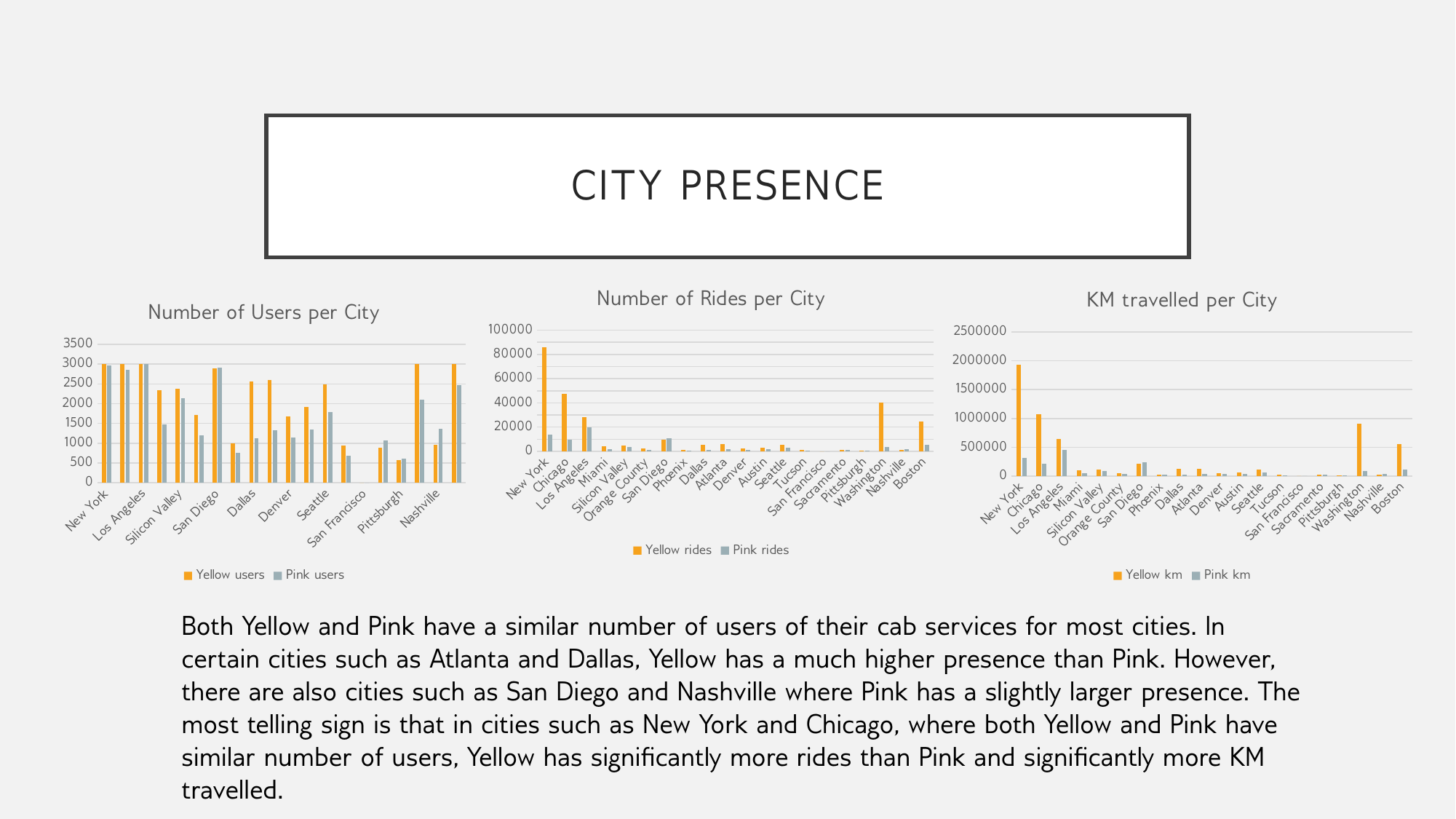

# City Presence

### Chart: Number of Rides per City

| Category | Yellow rides | Pink rides |
|---|---|---|
| New York | 85918.0 | 13967.0 |
| Chicago | 47264.0 | 9361.0 |
| Los Angeles | 28168.0 | 19865.0 |
| Miami | 4452.0 | 2002.0 |
| Silicon Valley | 4722.0 | 3797.0 |
| Orange County | 2469.0 | 1513.0 |
| San Diego | 9816.0 | 10672.0 |
| Phoenix | 1200.0 | 864.0 |
| Dallas | 5637.0 | 1380.0 |
| Atlanta | 5795.0 | 1762.0 |
| Denver | 2431.0 | 1394.0 |
| Austin | 3028.0 | 1868.0 |
| Seattle | 5265.0 | 2732.0 |
| Tucson | 1132.0 | 799.0 |
| San Francisco | 0.0 | 0.0 |
| Sacramento | 1033.0 | 1334.0 |
| Pittsburgh | 631.0 | 682.0 |
| Washington | 40045.0 | 3692.0 |
| Nashville | 1169.0 | 1841.0 |
| Boston | 24506.0 | 5186.0 |

### Chart: KM travelled per City

| Category | Yellow km | Pink km |
|---|---|---|
| New York | 1932842.47 | 315967.27 |
| Chicago | 1070978.26 | 210726.13 |
| Los Angeles | 639078.88 | 449656.77 |
| Miami | 100773.72 | 44644.45 |
| Silicon Valley | 107172.36 | 86540.61 |
| Orange County | 55218.19 | 33608.5 |
| San Diego | 219799.82 | 240703.87 |
| Phoenix | 27035.34 | 18789.74 |
| Dallas | 127392.79 | 30389.26 |
| Atlanta | 128928.59 | 39715.17 |
| Denver | 54561.6 | 31308.15 |
| Austin | 68168.88 | 41038.42 |
| Seattle | 118903.62 | 62000.37 |
| Tucson | 25206.84 | 18022.97 |
| San Francisco | 0.0 | 0.0 |
| Sacramento | 23707.06 | 30154.14 |
| Pittsburgh | 14305.1 | 15400.66 |
| Washington | 906038.71 | 82998.95 |
| Nashville | 26850.57 | 41474.17 |
| Boston | 552454.67 | 117933.51 |

### Chart: Number of Users per City

| Category | Yellow users | Pink users |
|---|---|---|
| New York | 3000.0 | 2972.0 |
| Chicago | 3000.0 | 2859.0 |
| Los Angeles | 2998.0 | 2996.0 |
| Miami | 2334.0 | 1480.0 |
| Silicon Valley | 2382.0 | 2130.0 |
| Orange County | 1712.0 | 1198.0 |
| San Diego | 2886.0 | 2909.0 |
| Phoenix | 994.0 | 763.0 |
| Dallas | 2564.0 | 1118.0 |
| Atlanta | 2595.0 | 1322.0 |
| Denver | 1681.0 | 1145.0 |
| Austin | 1914.0 | 1354.0 |
| Seattle | 2486.0 | 1790.0 |
| Tucson | 934.0 | 684.0 |
| San Francisco | 0.0 | 0.0 |
| Sacramento | 880.0 | 1078.0 |
| Pittsburgh | 574.0 | 604.0 |
| Washington | 3000.0 | 2109.0 |
| Nashville | 965.0 | 1356.0 |
| Boston | 2997.0 | 2463.0 |
Both Yellow and Pink have a similar number of users of their cab services for most cities. In certain cities such as Atlanta and Dallas, Yellow has a much higher presence than Pink. However, there are also cities such as San Diego and Nashville where Pink has a slightly larger presence. The most telling sign is that in cities such as New York and Chicago, where both Yellow and Pink have similar number of users, Yellow has significantly more rides than Pink and significantly more KM travelled.